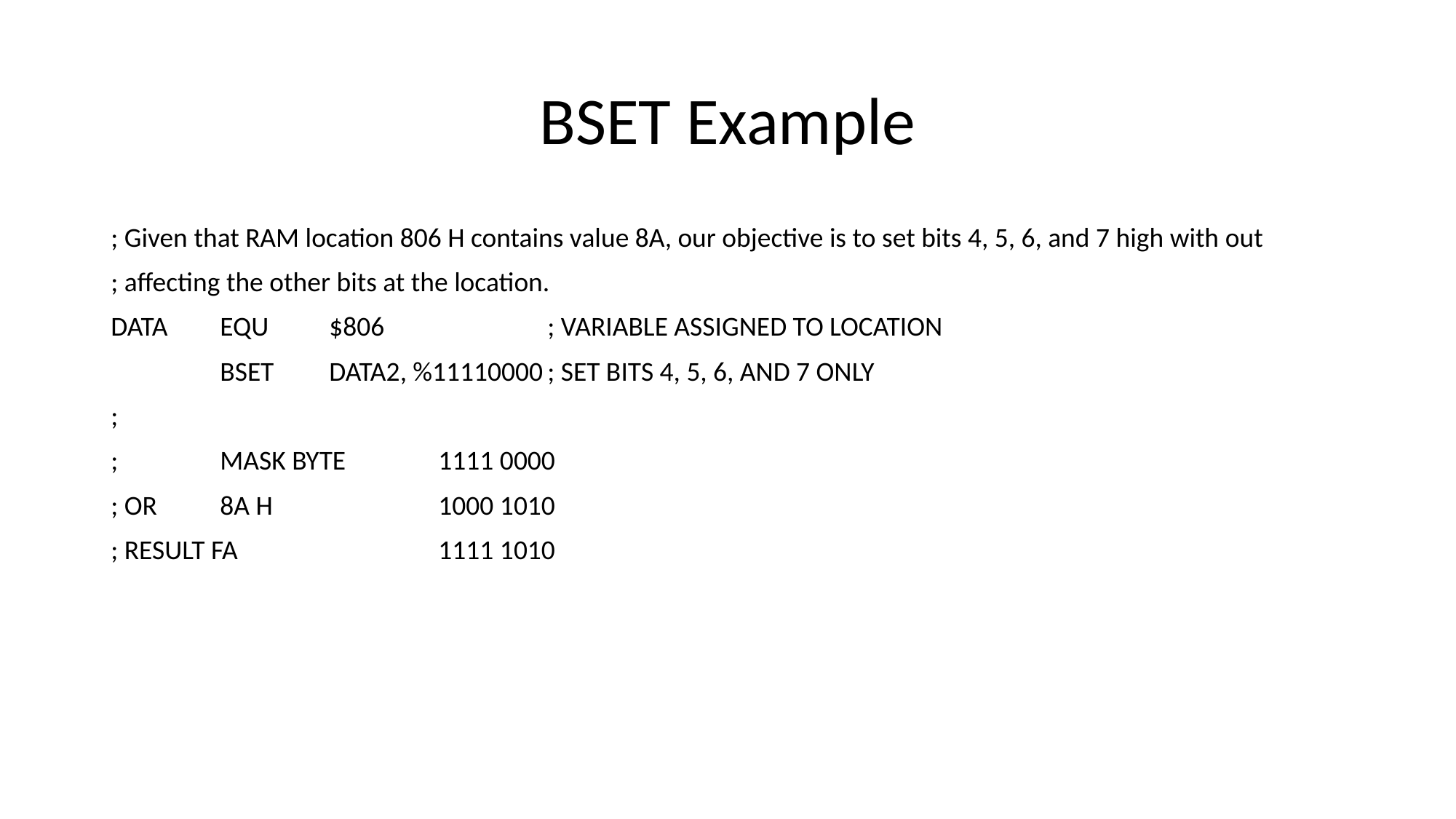

# BSET Example
; Given that RAM location 806 H contains value 8A, our objective is to set bits 4, 5, 6, and 7 high with out
; affecting the other bits at the location.
DATA	EQU	$806		; VARIABLE ASSIGNED TO LOCATION
	BSET	DATA2, %11110000	; SET BITS 4, 5, 6, AND 7 ONLY
;
;	MASK BYTE	1111 0000
; OR	8A H		1000 1010
; RESULT FA		1111 1010